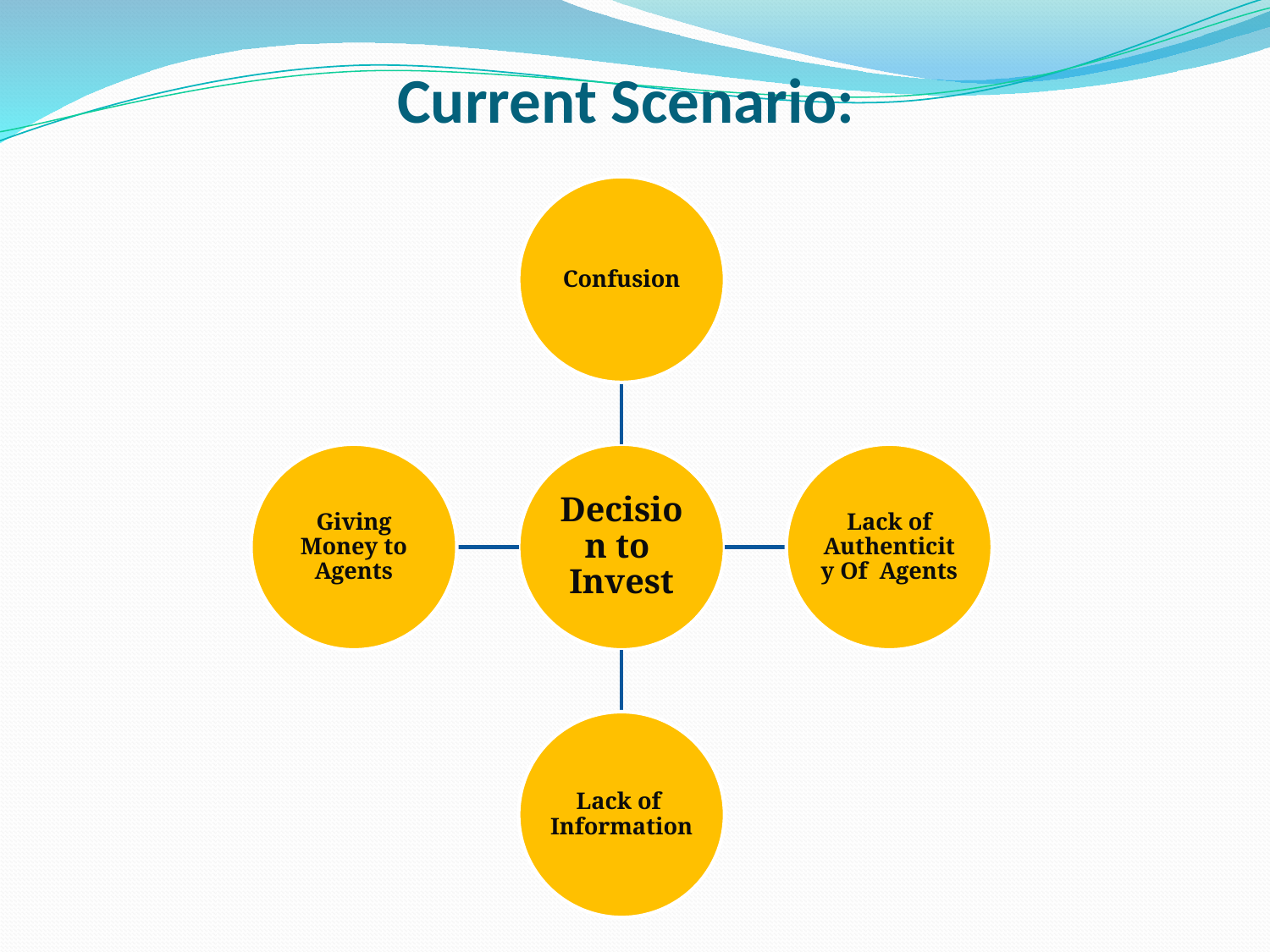

# Current Scenario:

Confusion

Giving Money to Agents
Decision to  Invest
Lack of Authenticity Of  Agents

Lack of  Information